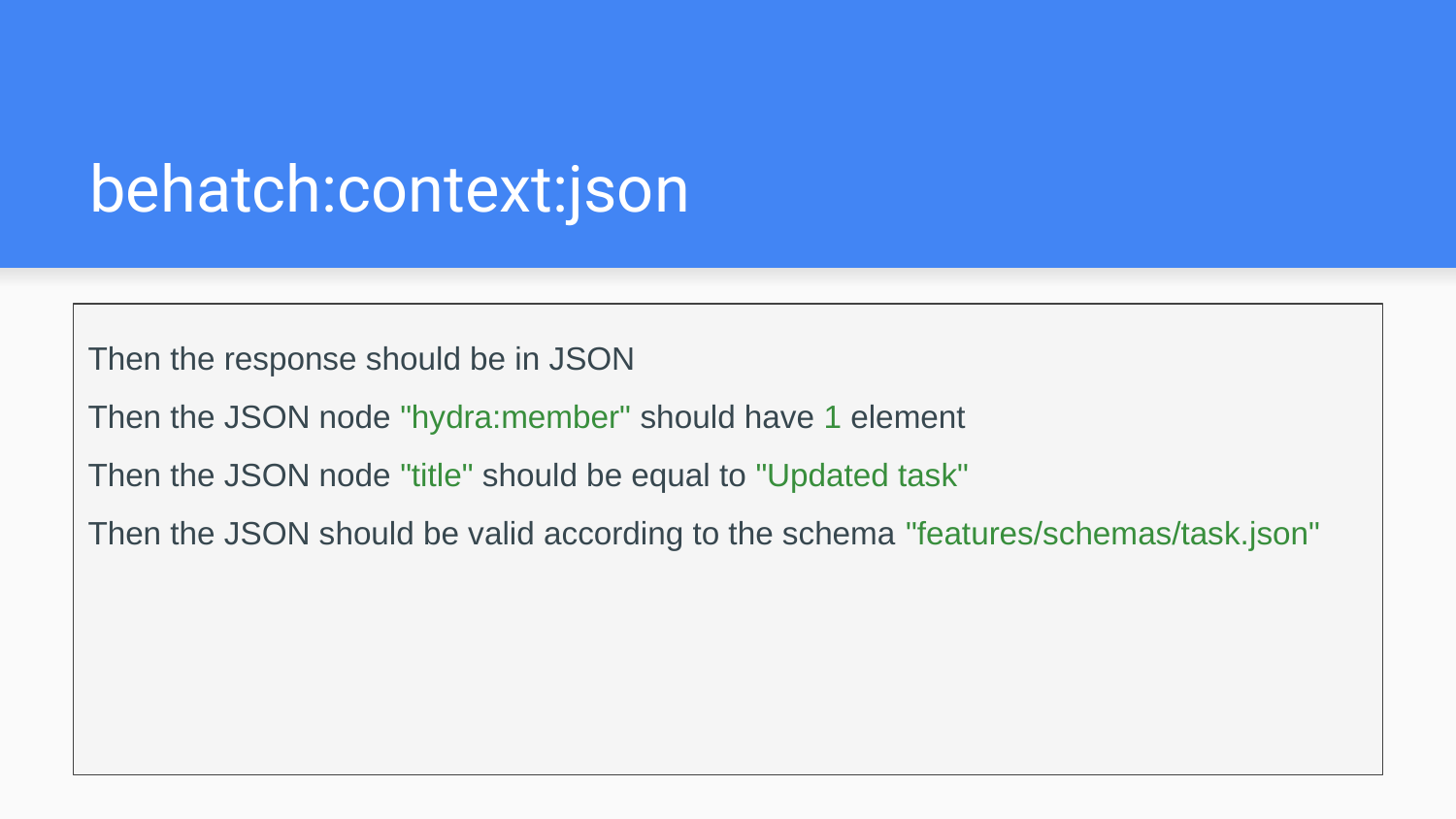

# behatch:context:json
Then the response should be in JSON
Then the JSON node "hydra:member" should have 1 element
Then the JSON node "title" should be equal to "Updated task"
Then the JSON should be valid according to the schema "features/schemas/task.json"